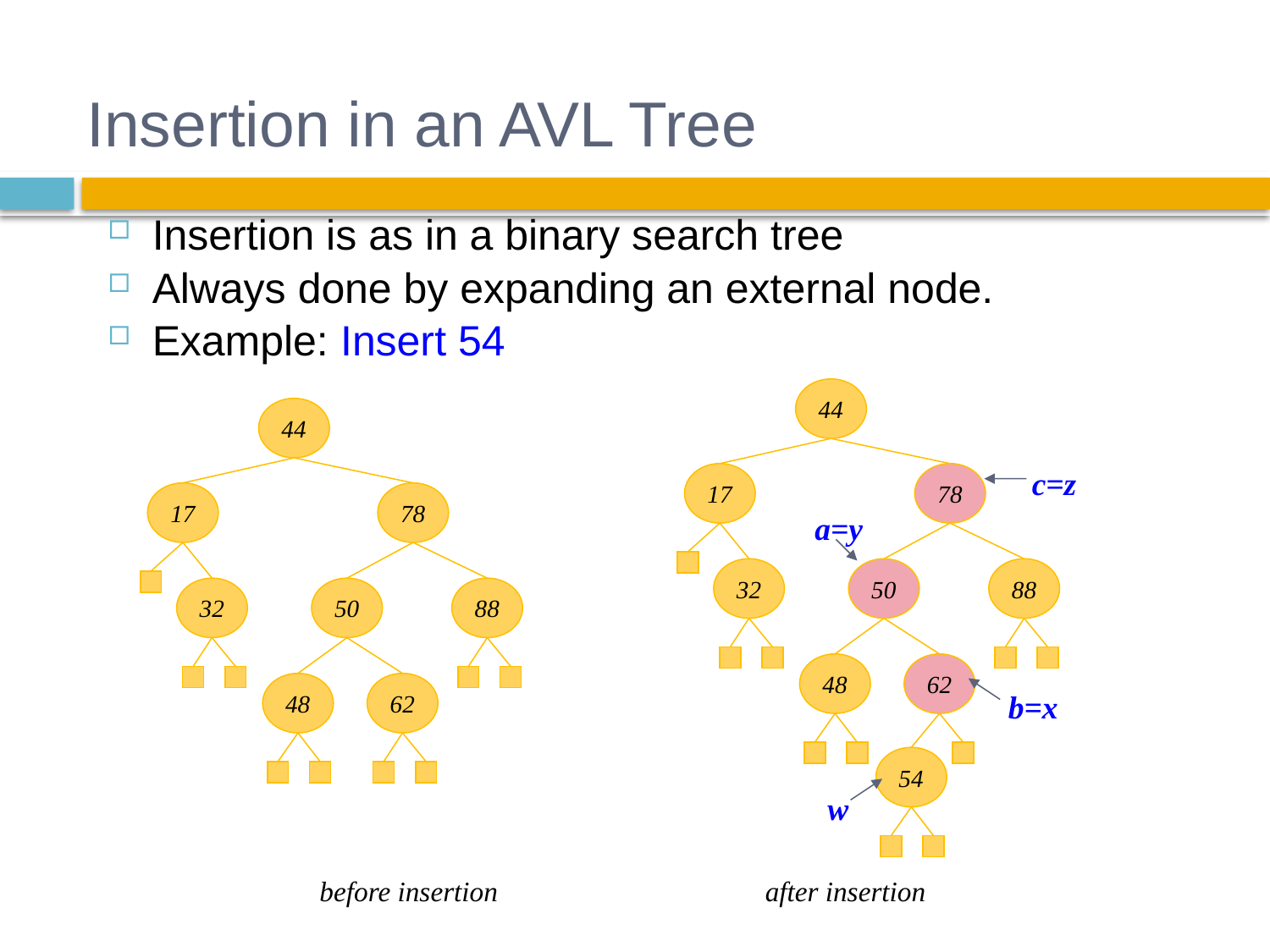

# Insertion in an AVL Tree
Insertion is as in a binary search tree
Always done by expanding an external node.
Example: Insert 54
44
17
78

32
50
88

48
62

54

44
17
78

32
50
88

48
62

c=z

a=y

b=x

w
before insertion
after insertion